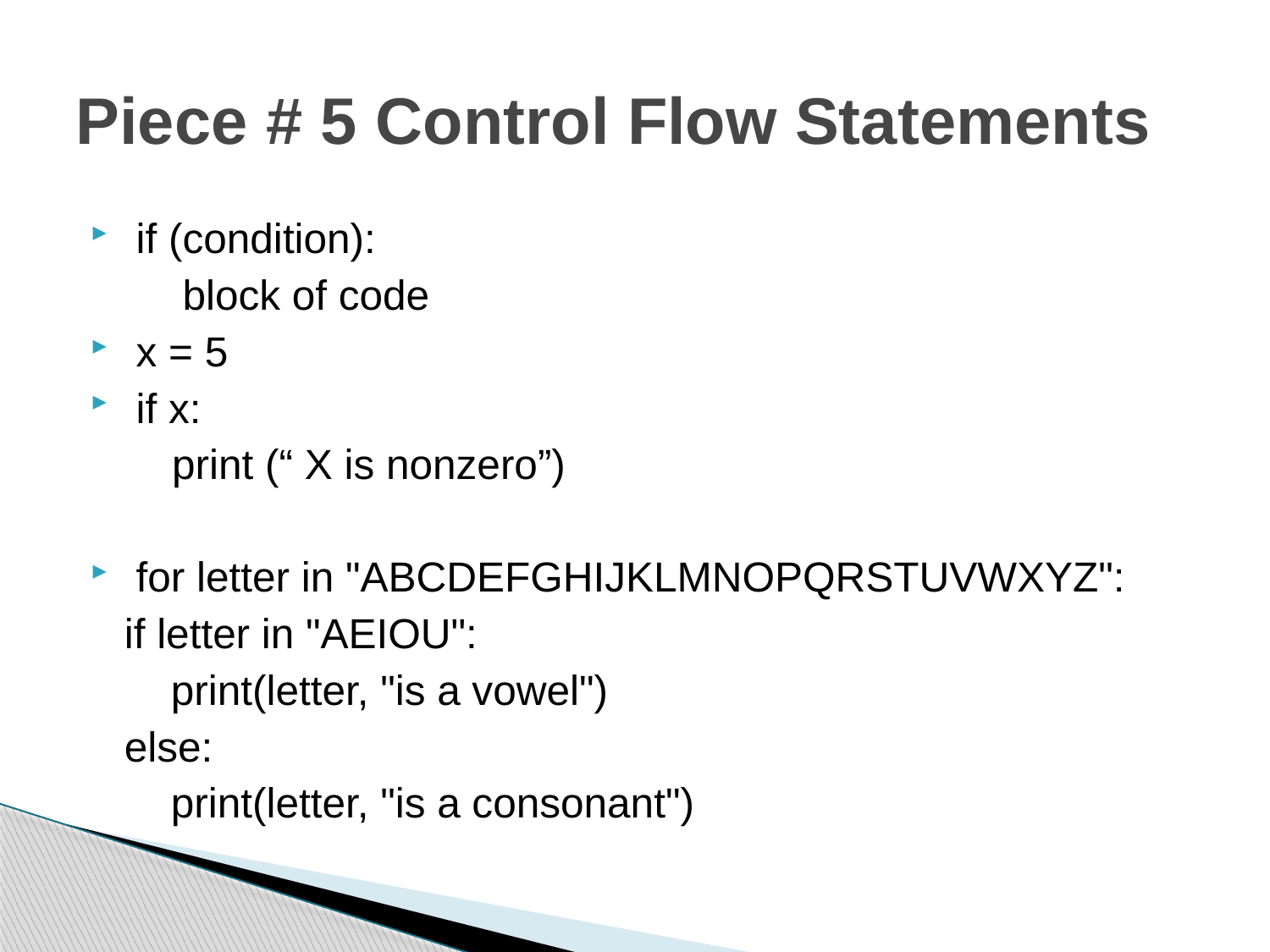

# Piece # 5 Control Flow Statements
 if (condition):
	     block of code
 x = 5
 if x:
       print (“ X is nonzero”)

 for letter in "ABCDEFGHIJKLMNOPQRSTUVWXYZ":
		if letter in "AEIOU":
		    print(letter, "is a vowel")
		else:
		    print(letter, "is a consonant")